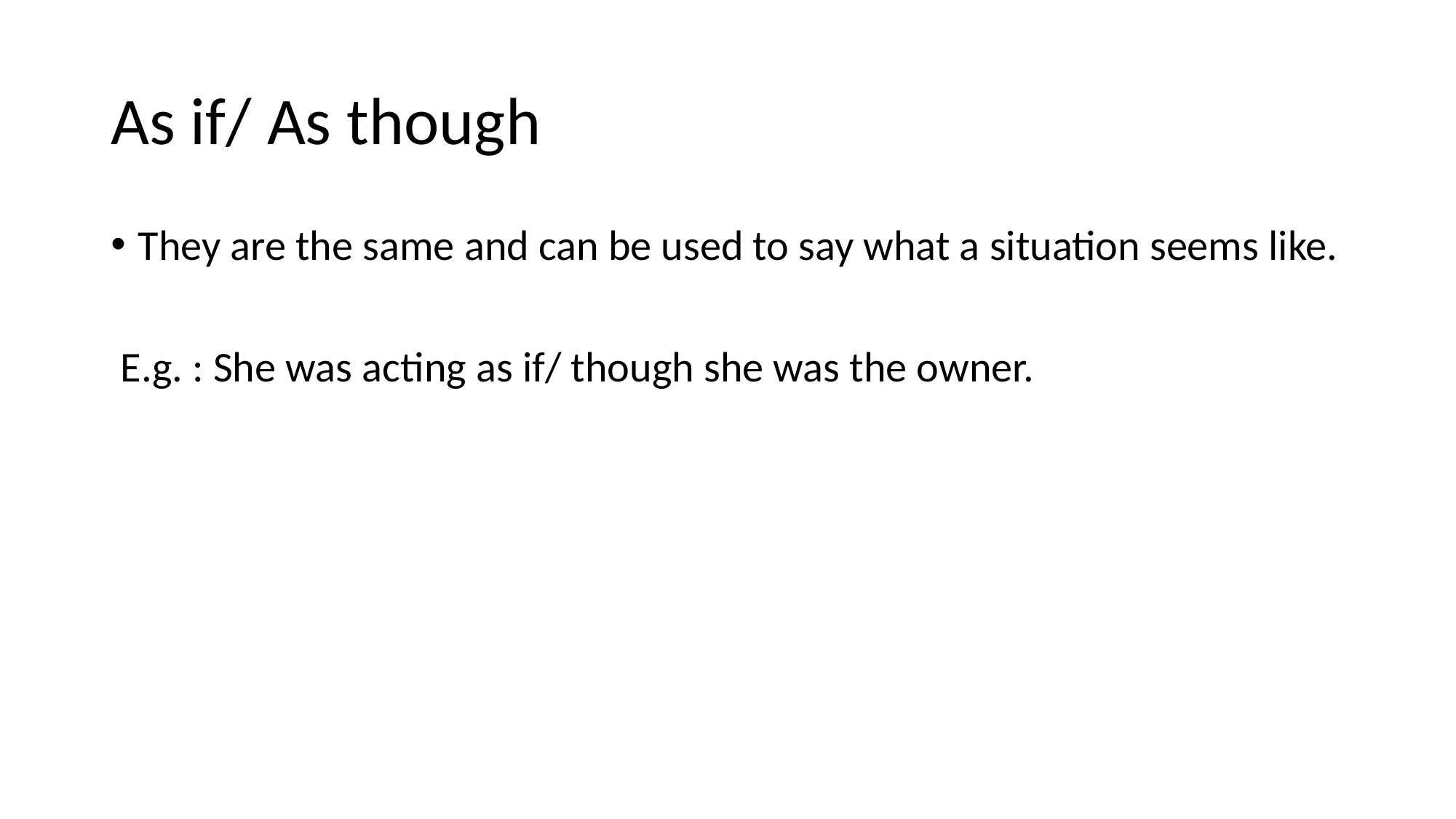

# As if/ As though
They are the same and can be used to say what a situation seems like.

 E.g. : She was acting as if/ though she was the owner.